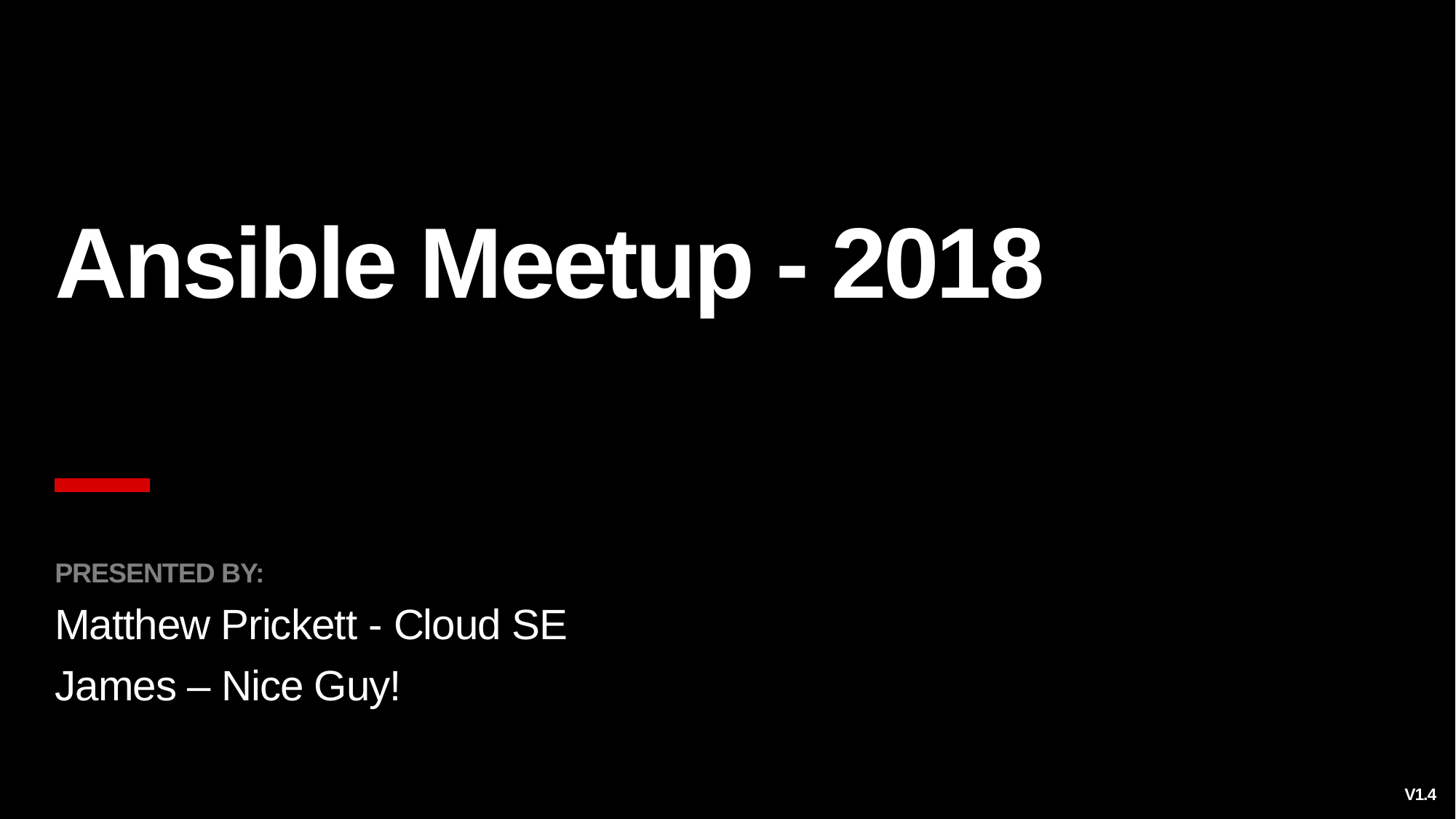

# Ansible Meetup - 2018
Matthew Prickett - Cloud SE
James – Nice Guy!
V1.4